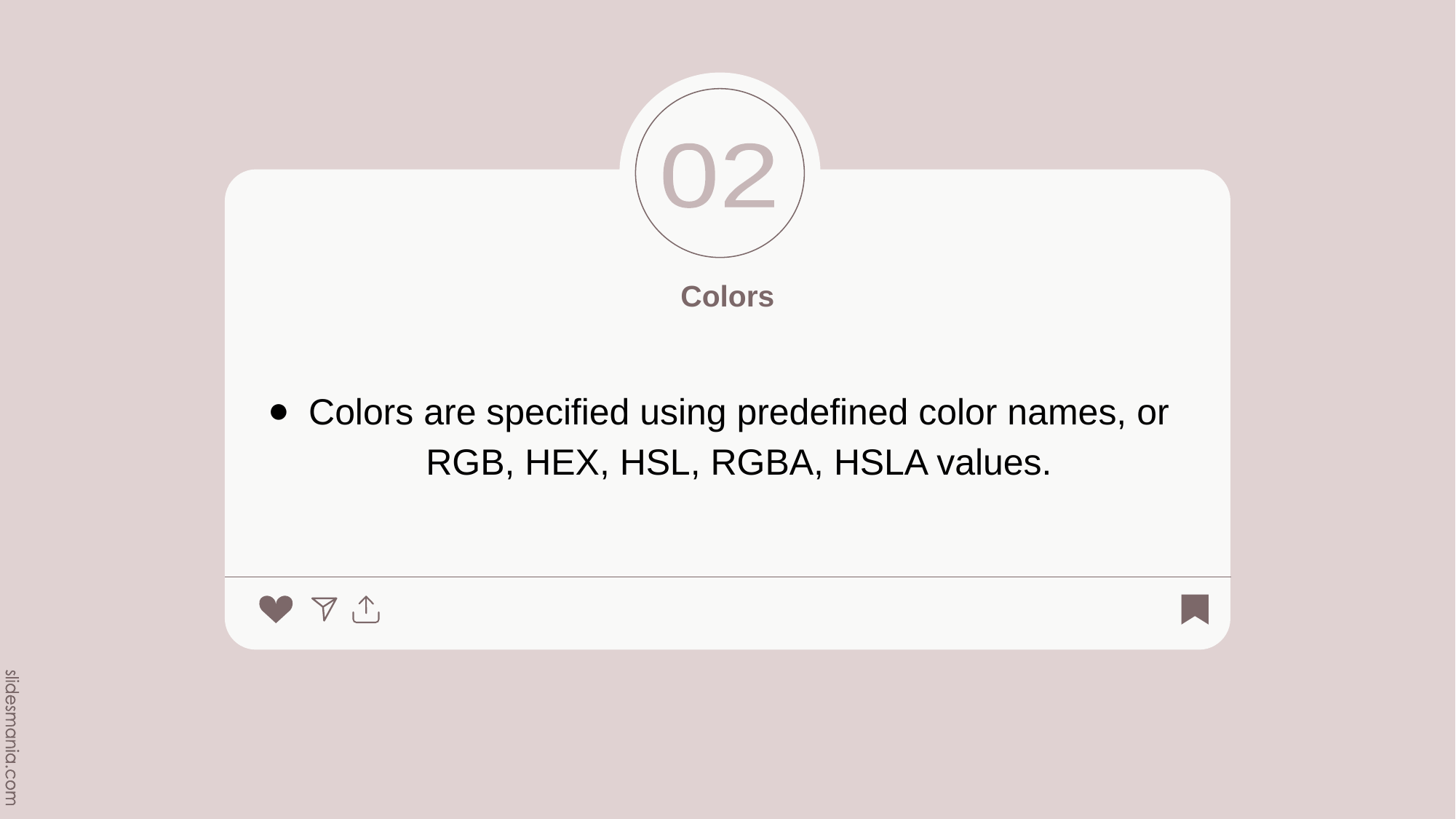

02
# Colors
Colors are specified using predefined color names, or RGB, HEX, HSL, RGBA, HSLA values.